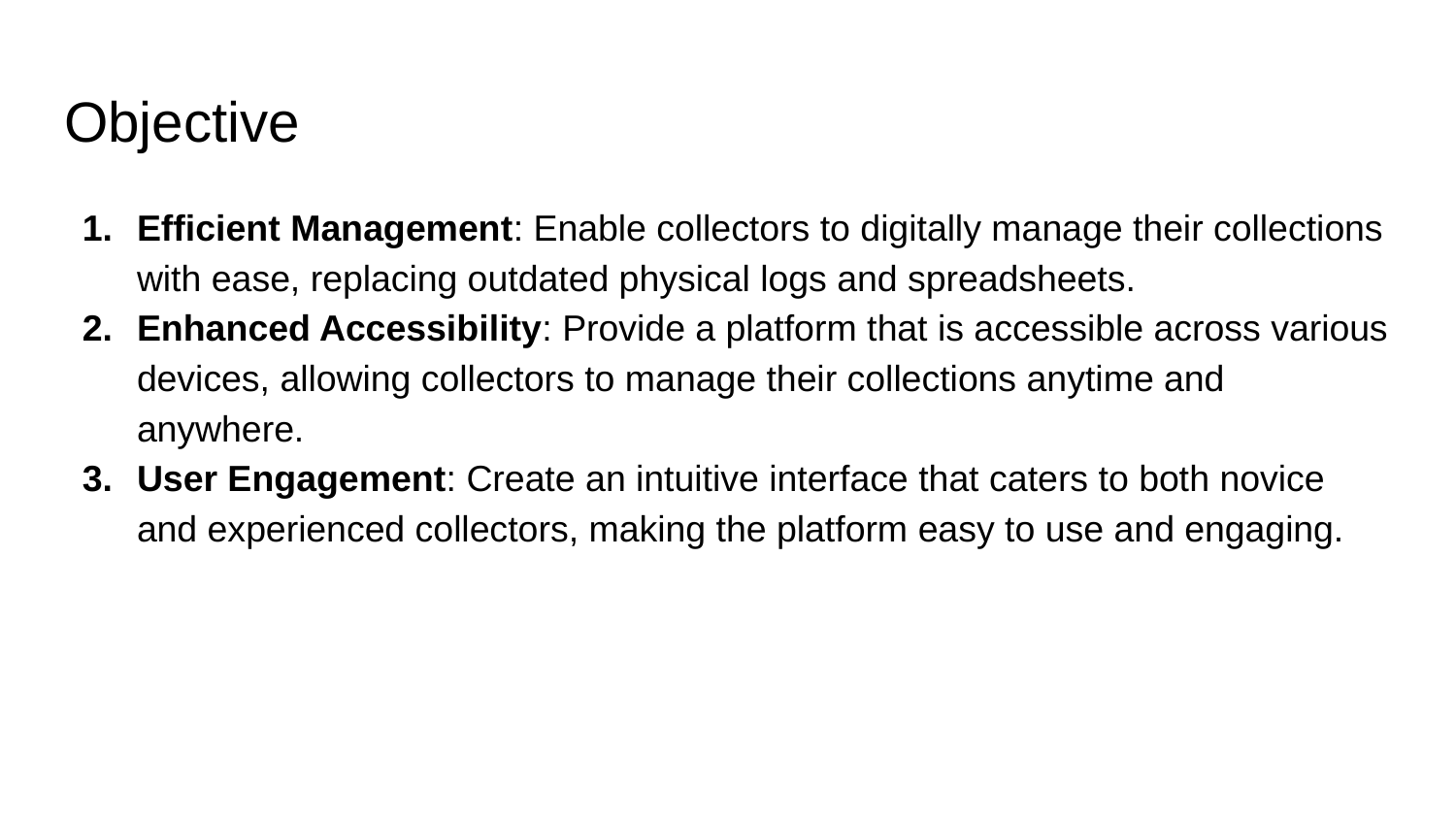

# Objective
Efficient Management: Enable collectors to digitally manage their collections with ease, replacing outdated physical logs and spreadsheets.
Enhanced Accessibility: Provide a platform that is accessible across various devices, allowing collectors to manage their collections anytime and anywhere.
User Engagement: Create an intuitive interface that caters to both novice and experienced collectors, making the platform easy to use and engaging.